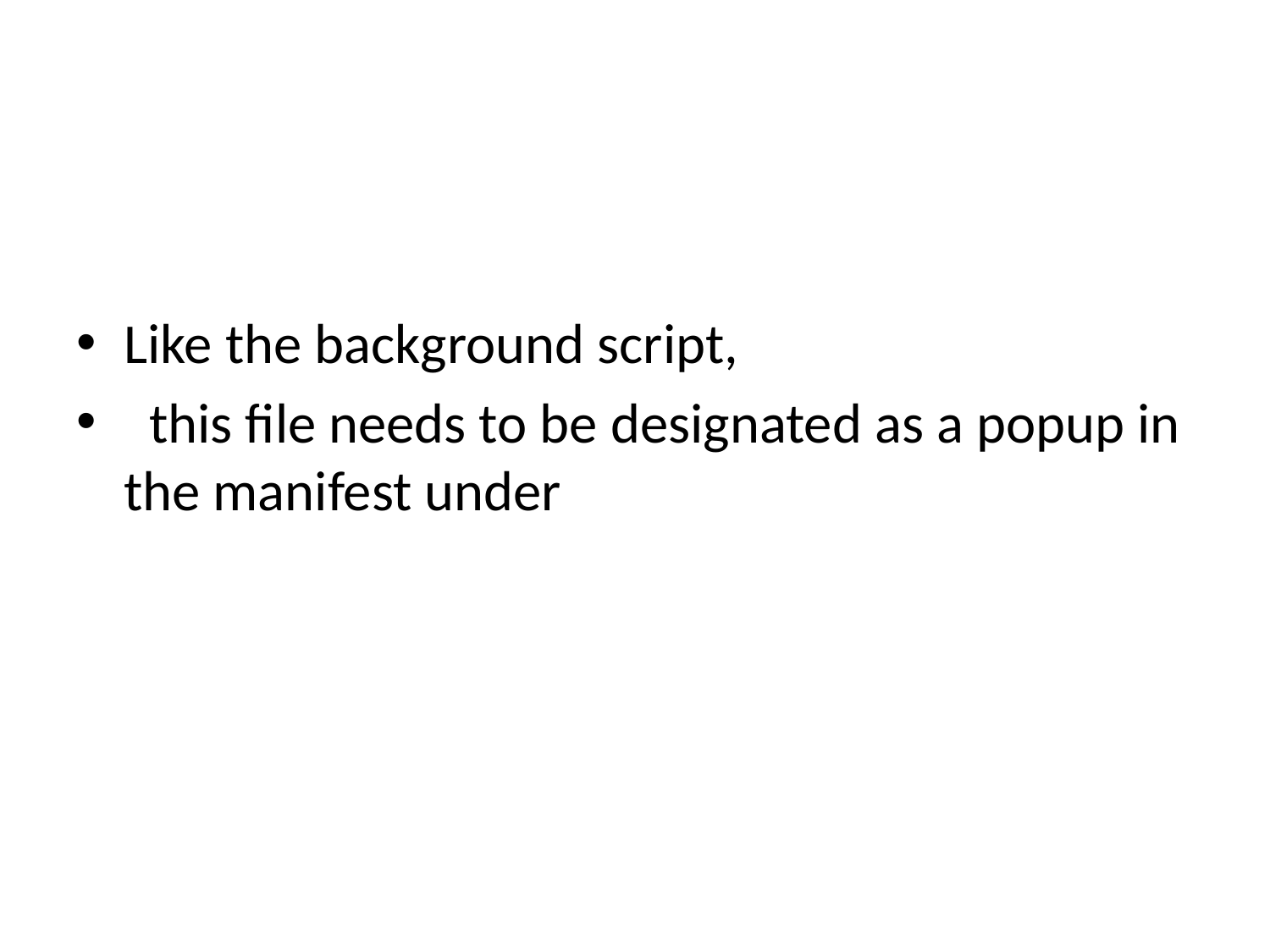

#

Like the background script,
  this file needs to be designated as a popup in the manifest under